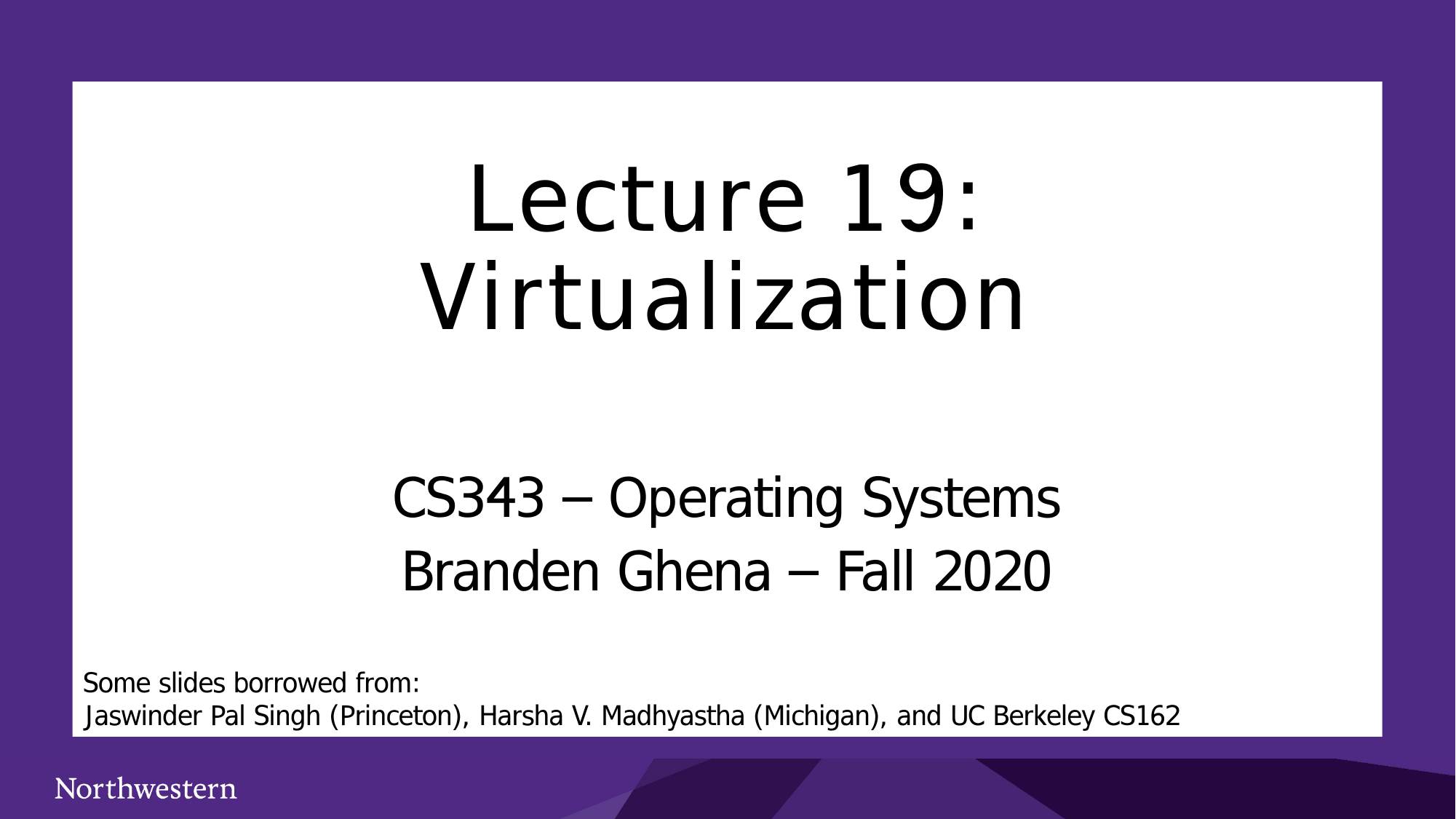

# Lecture 19: Virtualization
CS343 – Operating Systems
Branden Ghena – Fall 2020
Some slides borrowed from:
Jaswinder Pal Singh (Princeton), Harsha V. Madhyastha (Michigan), and UC Berkeley CS162